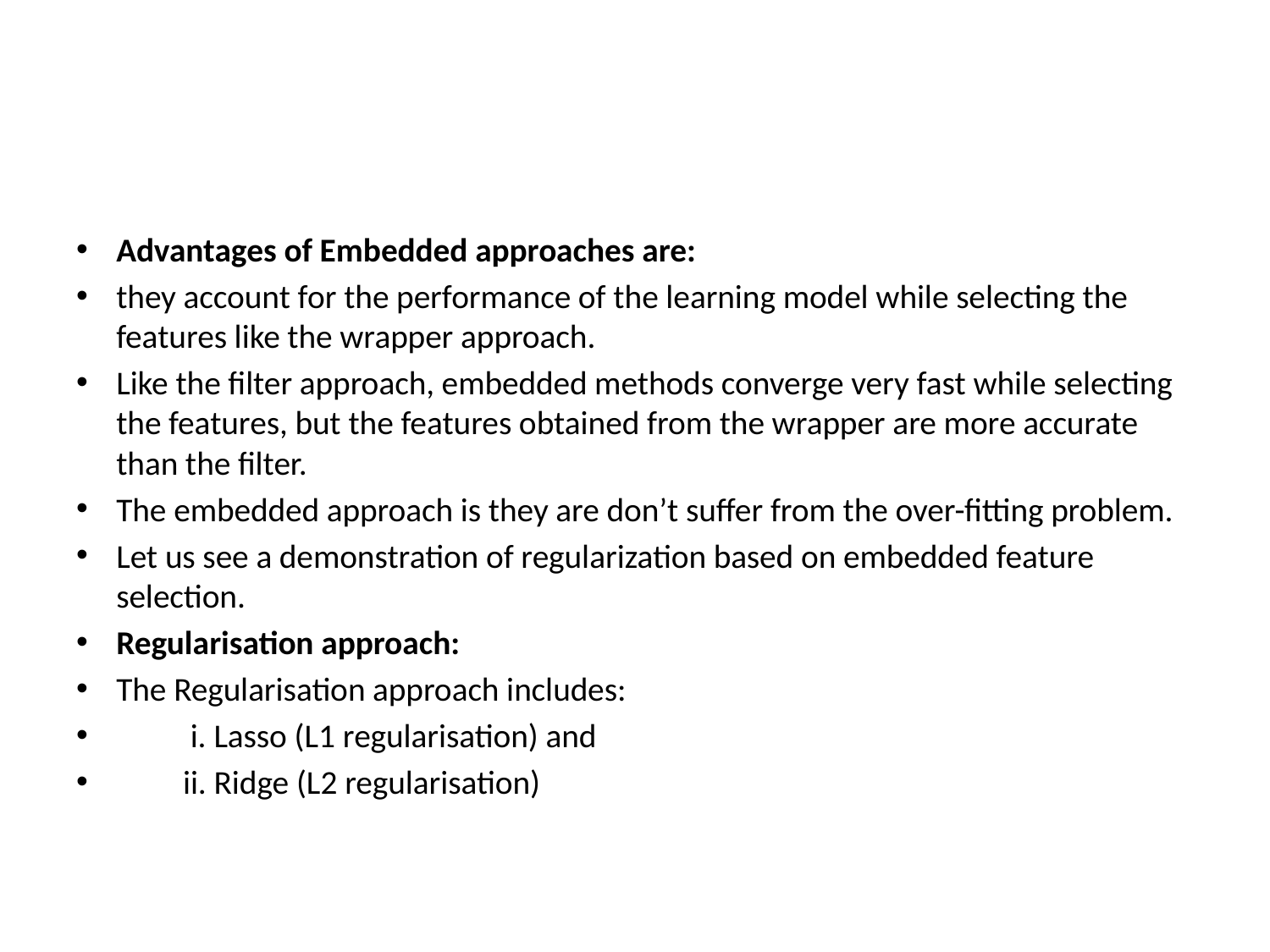

#
Advantages of Embedded approaches are:
they account for the performance of the learning model while selecting the features like the wrapper approach.
Like the filter approach, embedded methods converge very fast while selecting the features, but the features obtained from the wrapper are more accurate than the filter.
The embedded approach is they are don’t suffer from the over-fitting problem.
Let us see a demonstration of regularization based on embedded feature selection.
Regularisation approach:
The Regularisation approach includes:
          i. Lasso (L1 regularisation) and
         ii. Ridge (L2 regularisation)